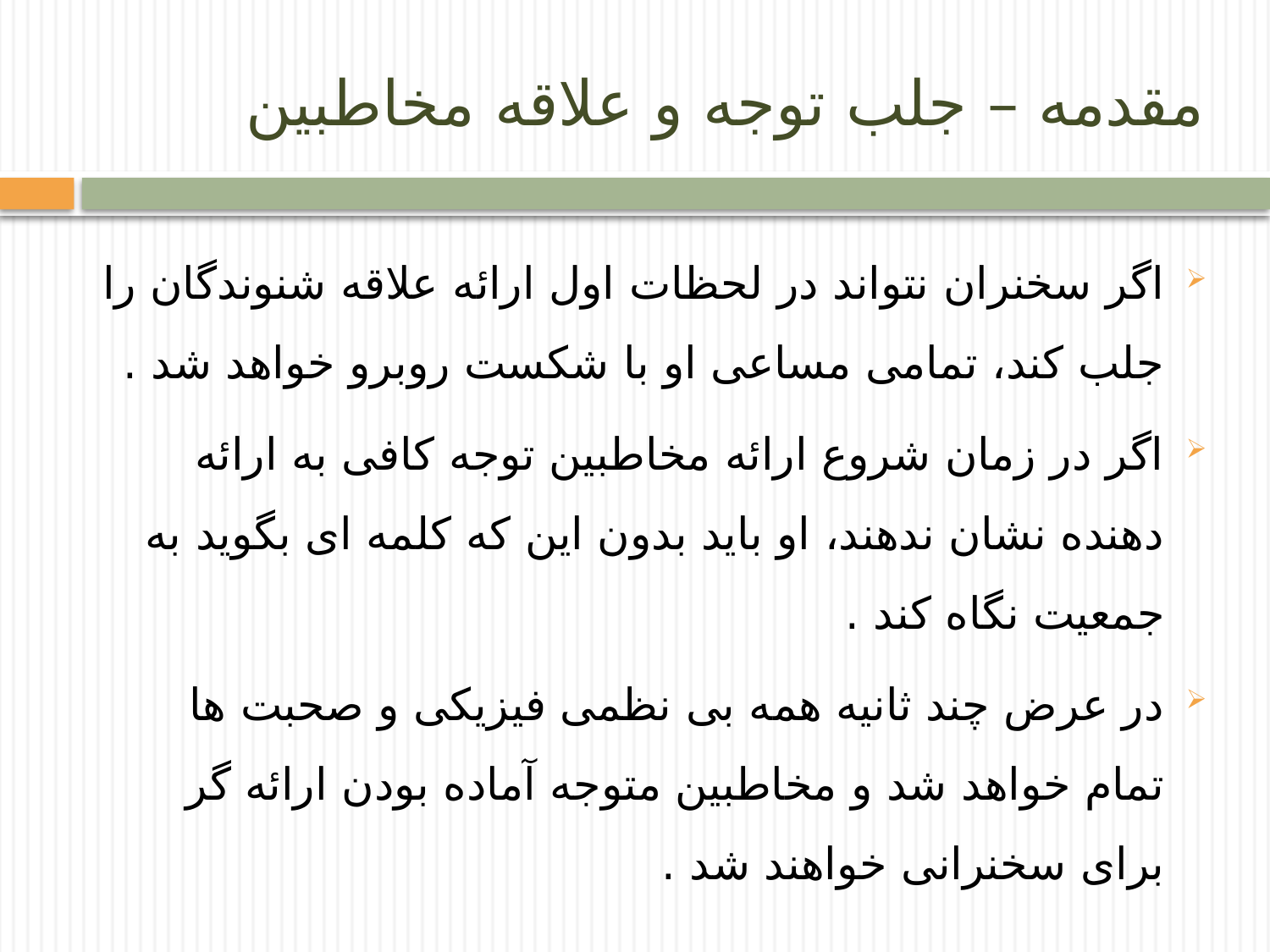

# مقدمه – جلب توجه و علاقه مخاطبین
اگر سخنران نتواند در لحظات اول ارائه علاقه شنوندگان را جلب کند، تمامی مساعی او با شکست روبرو خواهد شد .
اگر در زمان شروع ارائه مخاطبین توجه کافی به ارائه دهنده نشان ندهند، او باید بدون این که کلمه ای بگوید به جمعیت نگاه کند .
در عرض چند ثانیه همه بی نظمی فیزیکی و صحبت ها تمام خواهد شد و مخاطبین متوجه آماده بودن ارائه گر برای سخنرانی خواهند شد .